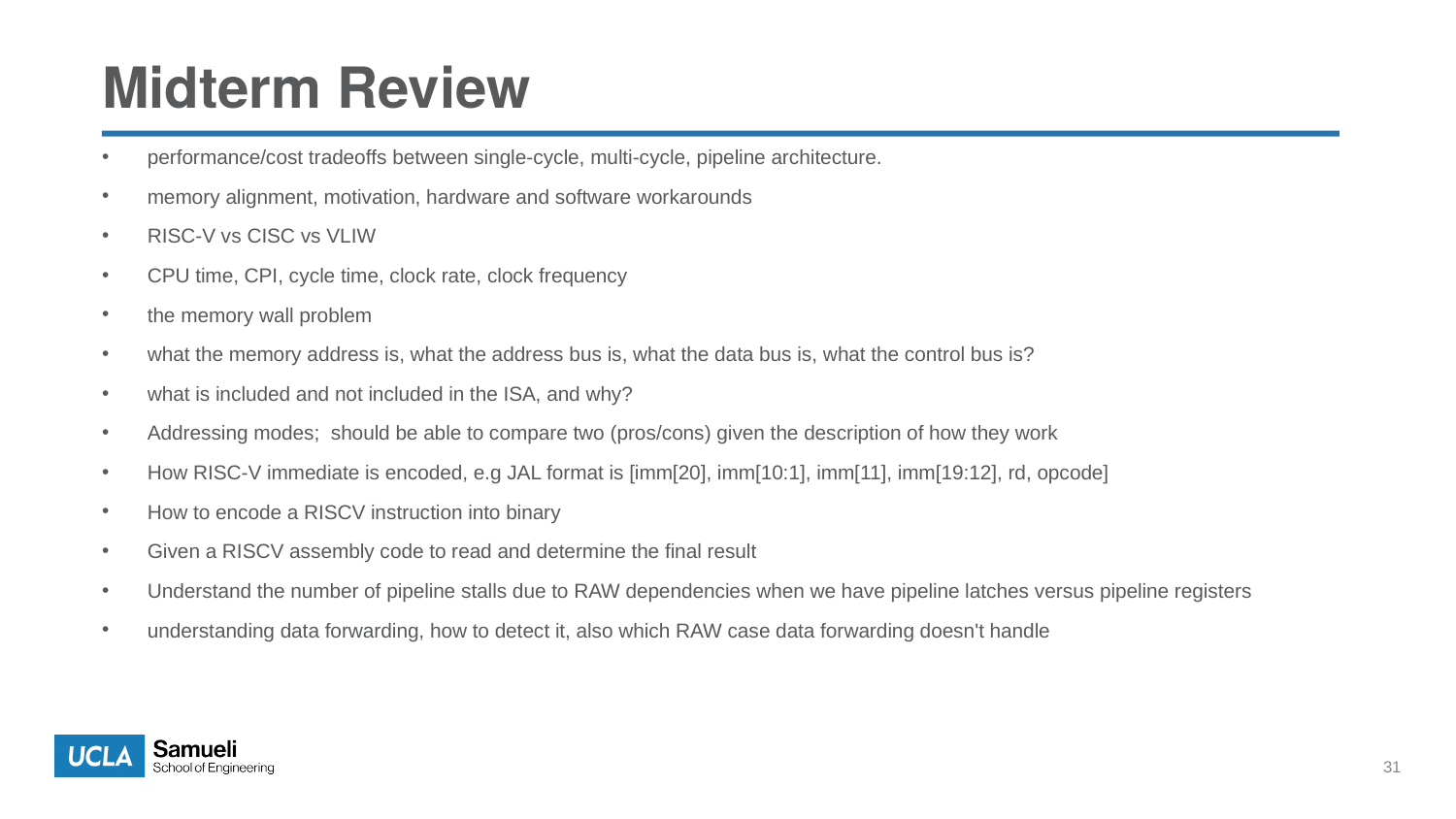

Midterm Review
performance/cost tradeoffs between single-cycle, multi-cycle, pipeline architecture.
memory alignment, motivation, hardware and software workarounds
RISC-V vs CISC vs VLIW
CPU time, CPI, cycle time, clock rate, clock frequency
the memory wall problem
what the memory address is, what the address bus is, what the data bus is, what the control bus is?
what is included and not included in the ISA, and why?
Addressing modes;  should be able to compare two (pros/cons) given the description of how they work
How RISC-V immediate is encoded, e.g JAL format is [imm[20], imm[10:1], imm[11], imm[19:12], rd, opcode]
How to encode a RISCV instruction into binary
Given a RISCV assembly code to read and determine the final result
Understand the number of pipeline stalls due to RAW dependencies when we have pipeline latches versus pipeline registers
understanding data forwarding, how to detect it, also which RAW case data forwarding doesn't handle
31